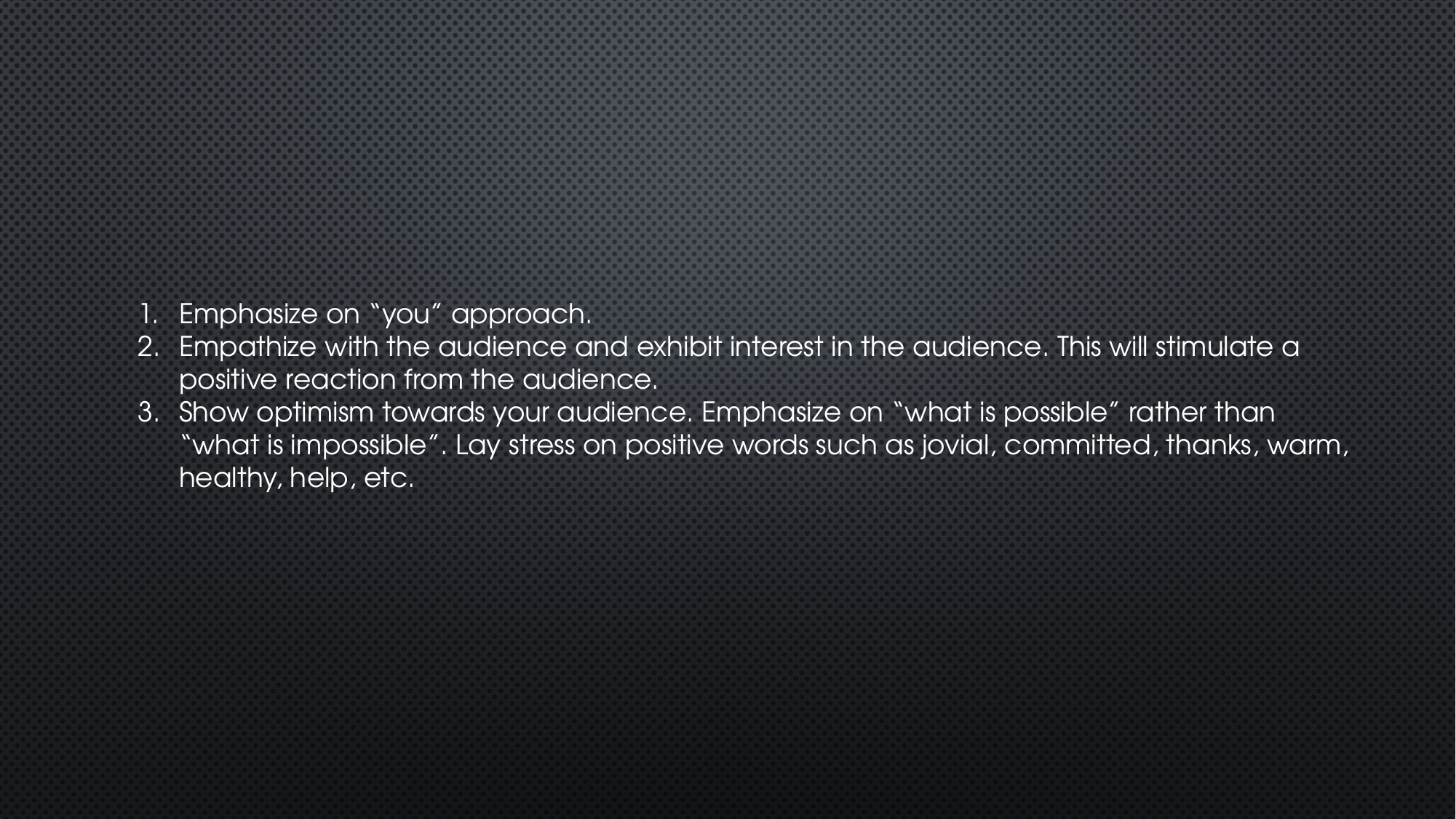

Emphasize on “you” approach.
Empathize with the audience and exhibit interest in the audience. This will stimulate a positive reaction from the audience.
Show optimism towards your audience. Emphasize on “what is possible” rather than “what is impossible”. Lay stress on positive words such as jovial, committed, thanks, warm, healthy, help, etc.